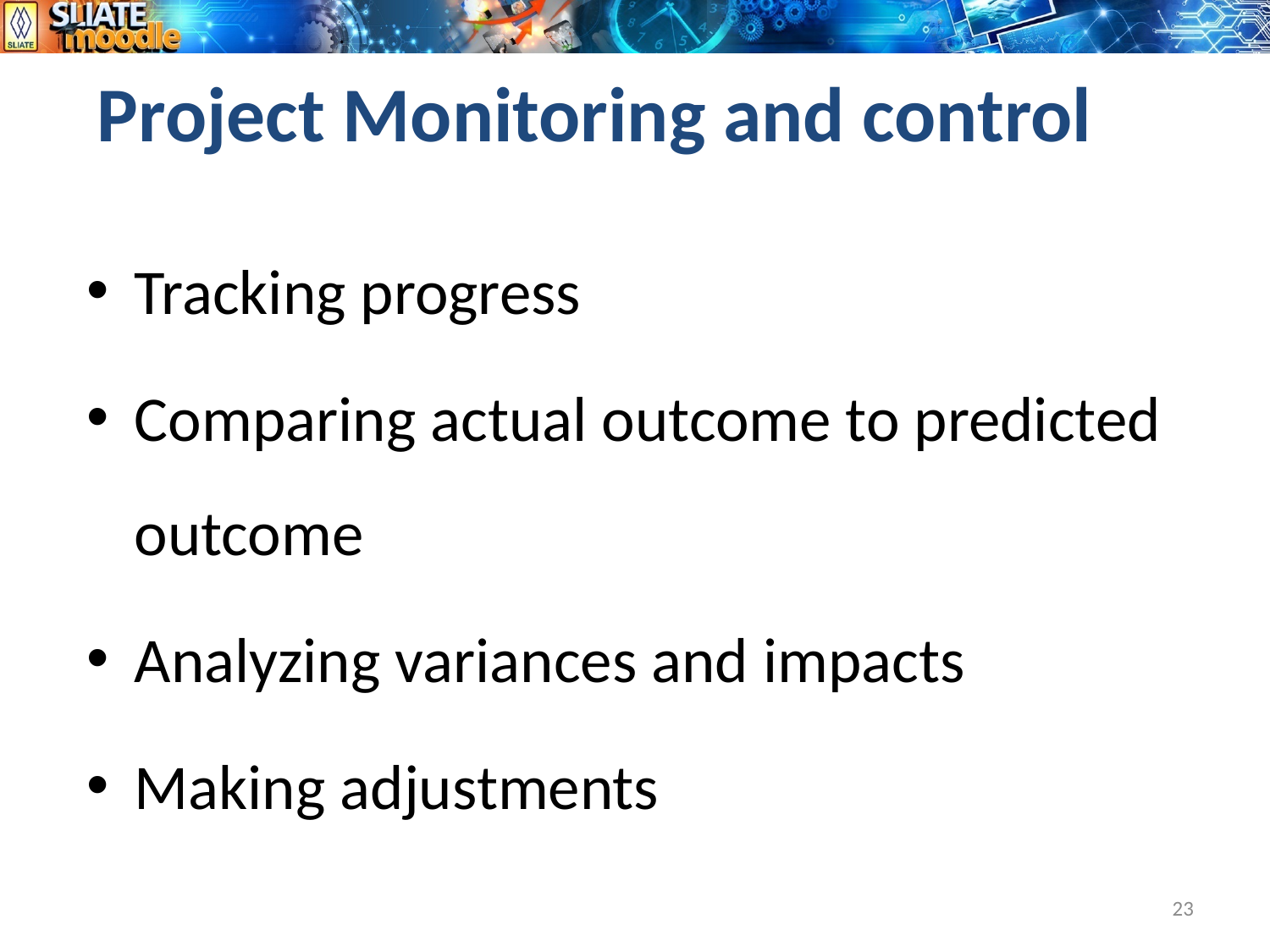

# Project Monitoring and control
Tracking progress
Comparing actual outcome to predicted outcome
Analyzing variances and impacts
Making adjustments

23